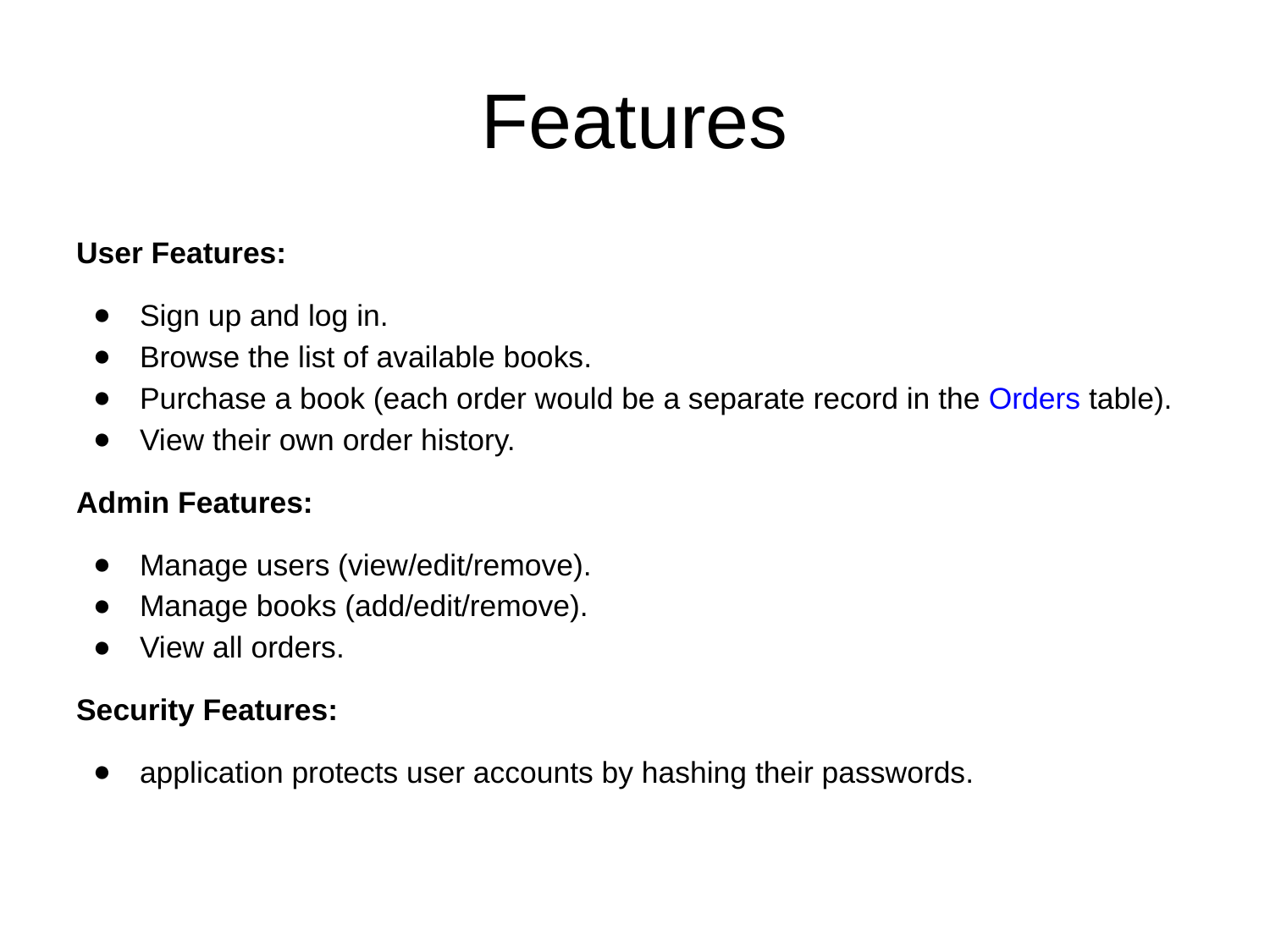

# Features
User Features:
Sign up and log in.
Browse the list of available books.
Purchase a book (each order would be a separate record in the Orders table).
View their own order history.
Admin Features:
Manage users (view/edit/remove).
Manage books (add/edit/remove).
View all orders.
Security Features:
application protects user accounts by hashing their passwords.